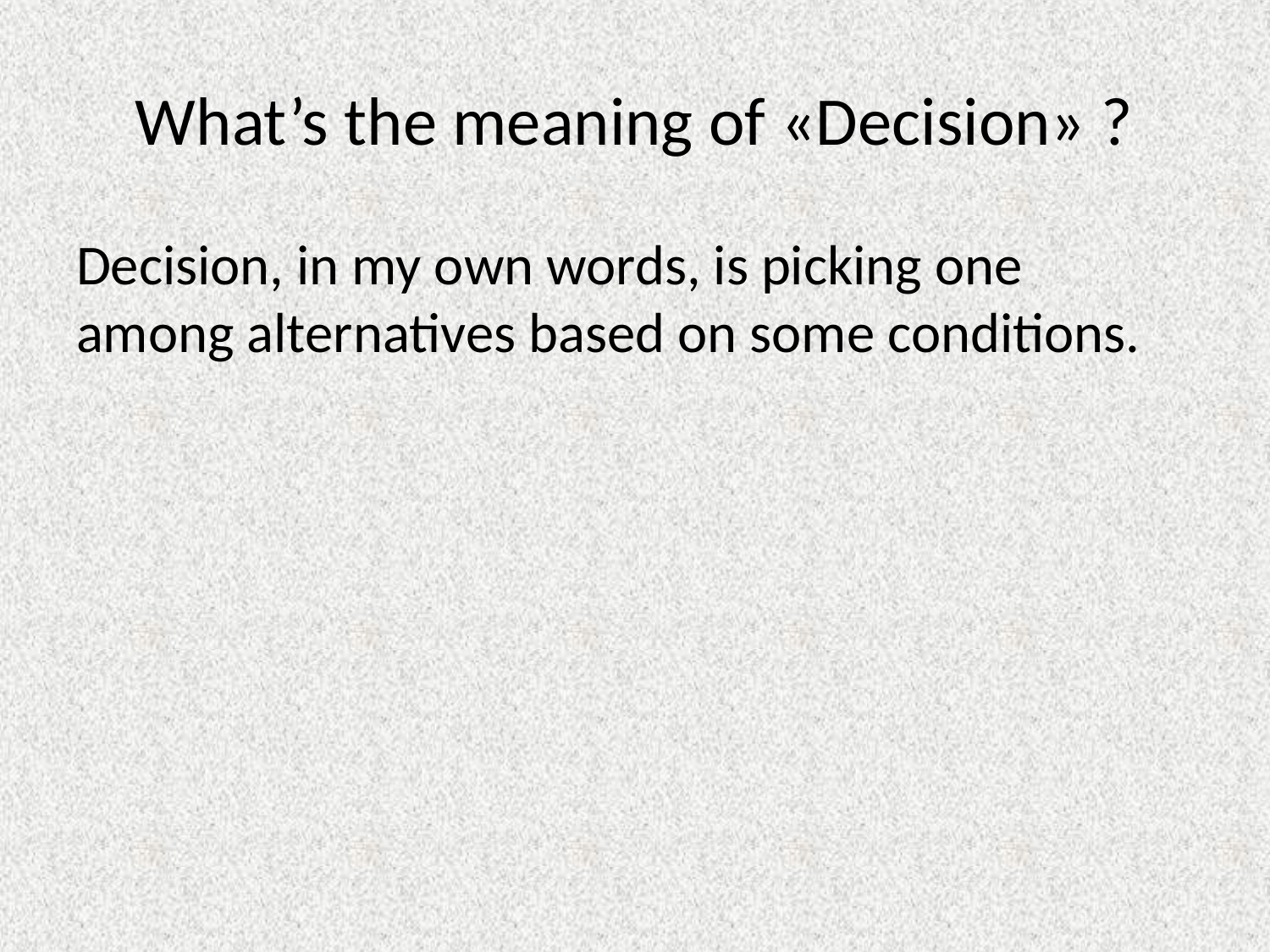

# What’s the meaning of «Decision» ?
Decision, in my own words, is picking one among alternatives based on some conditions.